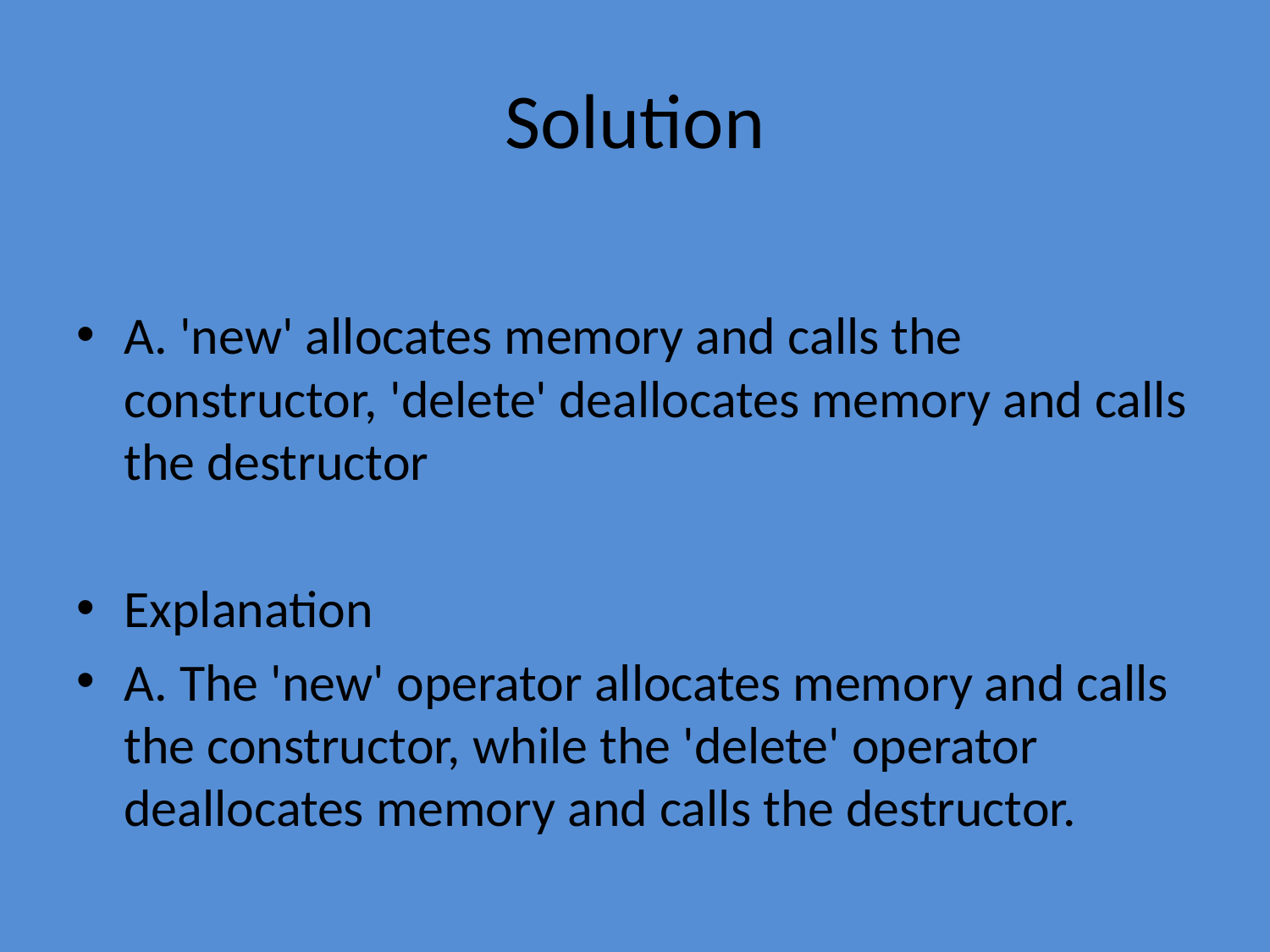

# Solution

A. 'new' allocates memory and calls the constructor, 'delete' deallocates memory and calls the destructor

Explanation
A. The 'new' operator allocates memory and calls the constructor, while the 'delete' operator deallocates memory and calls the destructor.